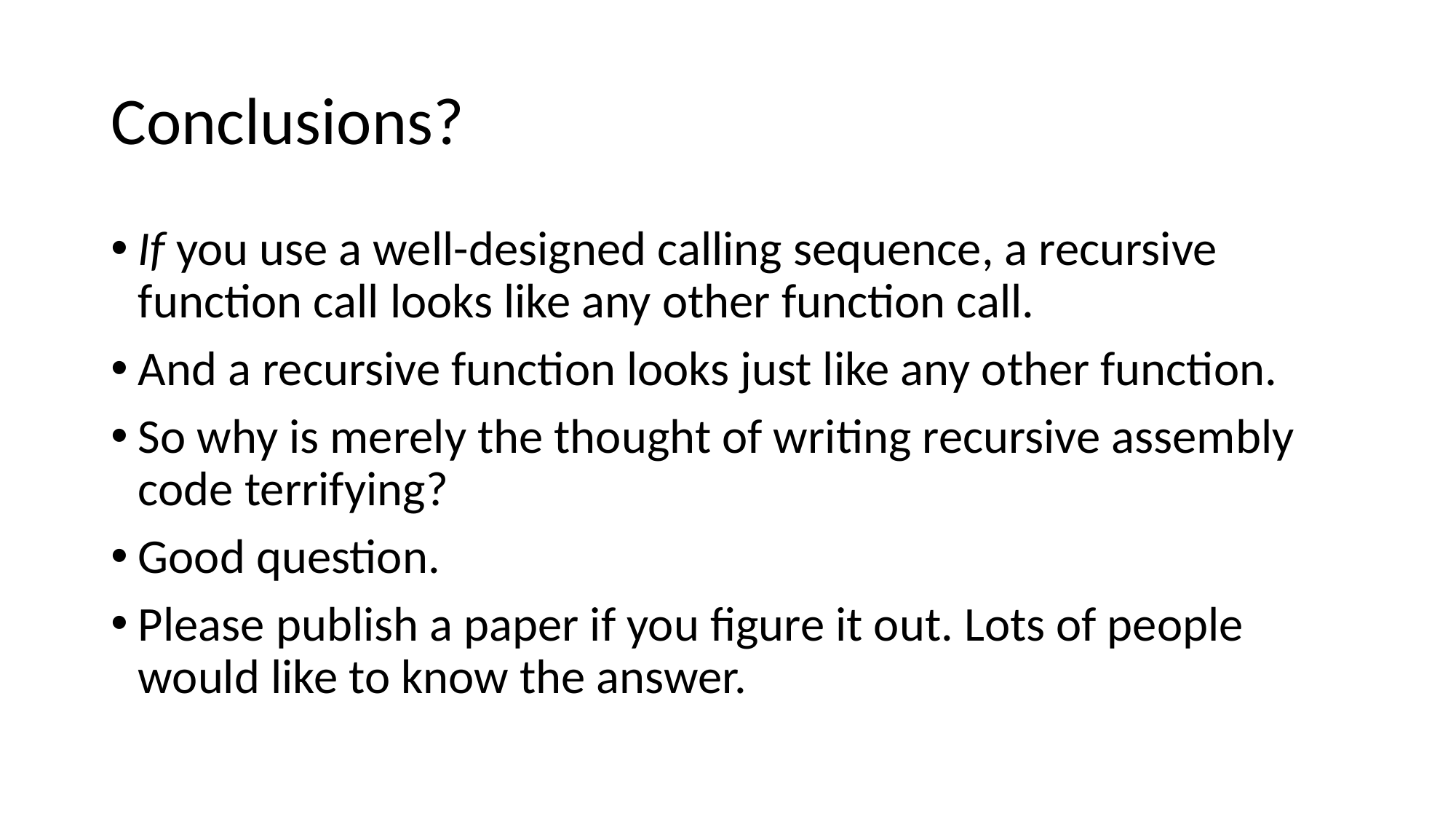

# Conclusions?
If you use a well-designed calling sequence, a recursive function call looks like any other function call.
And a recursive function looks just like any other function.
So why is merely the thought of writing recursive assembly code terrifying?
Good question.
Please publish a paper if you figure it out. Lots of people would like to know the answer.